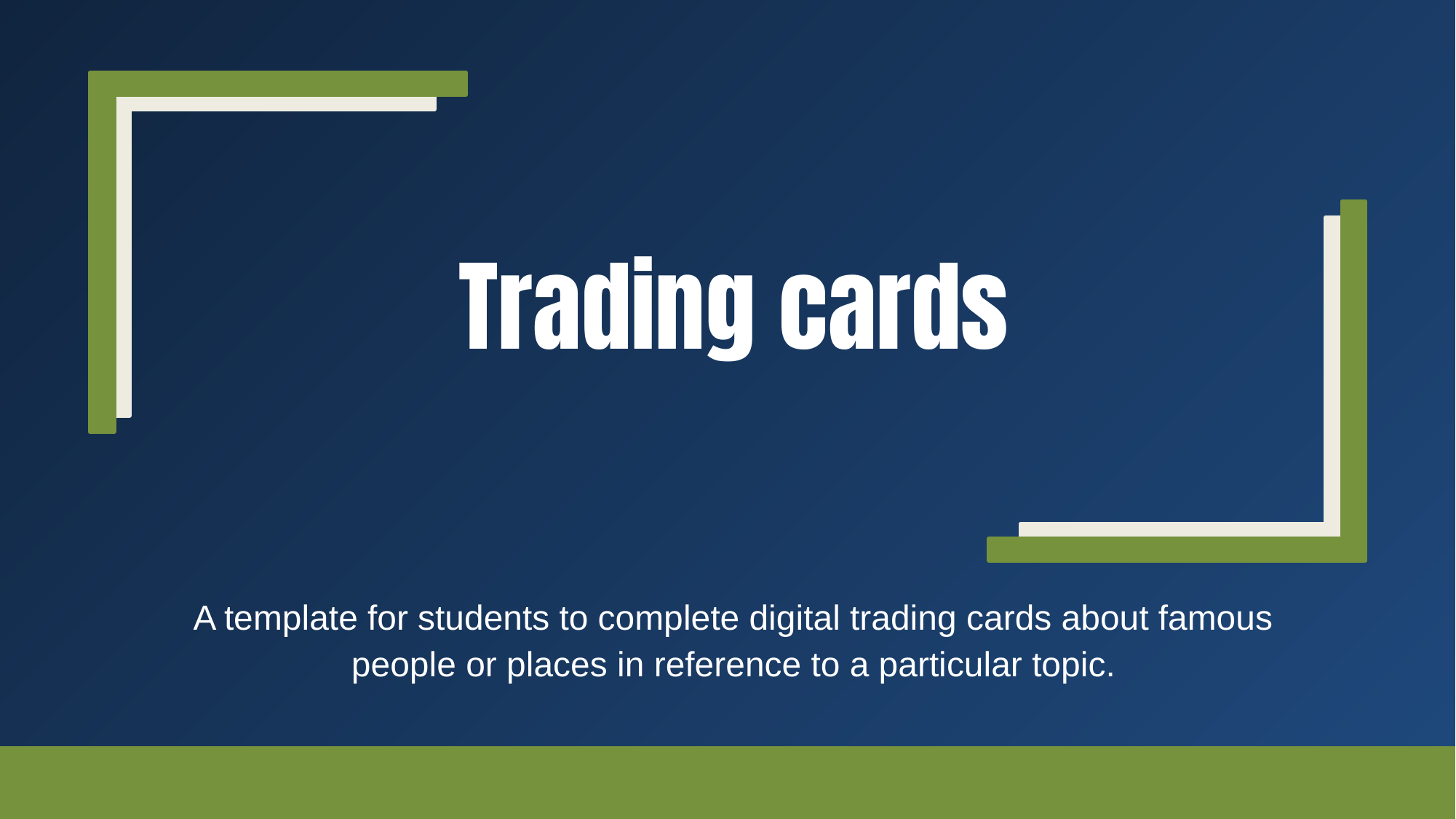

# Trading cards
A template for students to complete digital trading cards about famous people or places in reference to a particular topic.